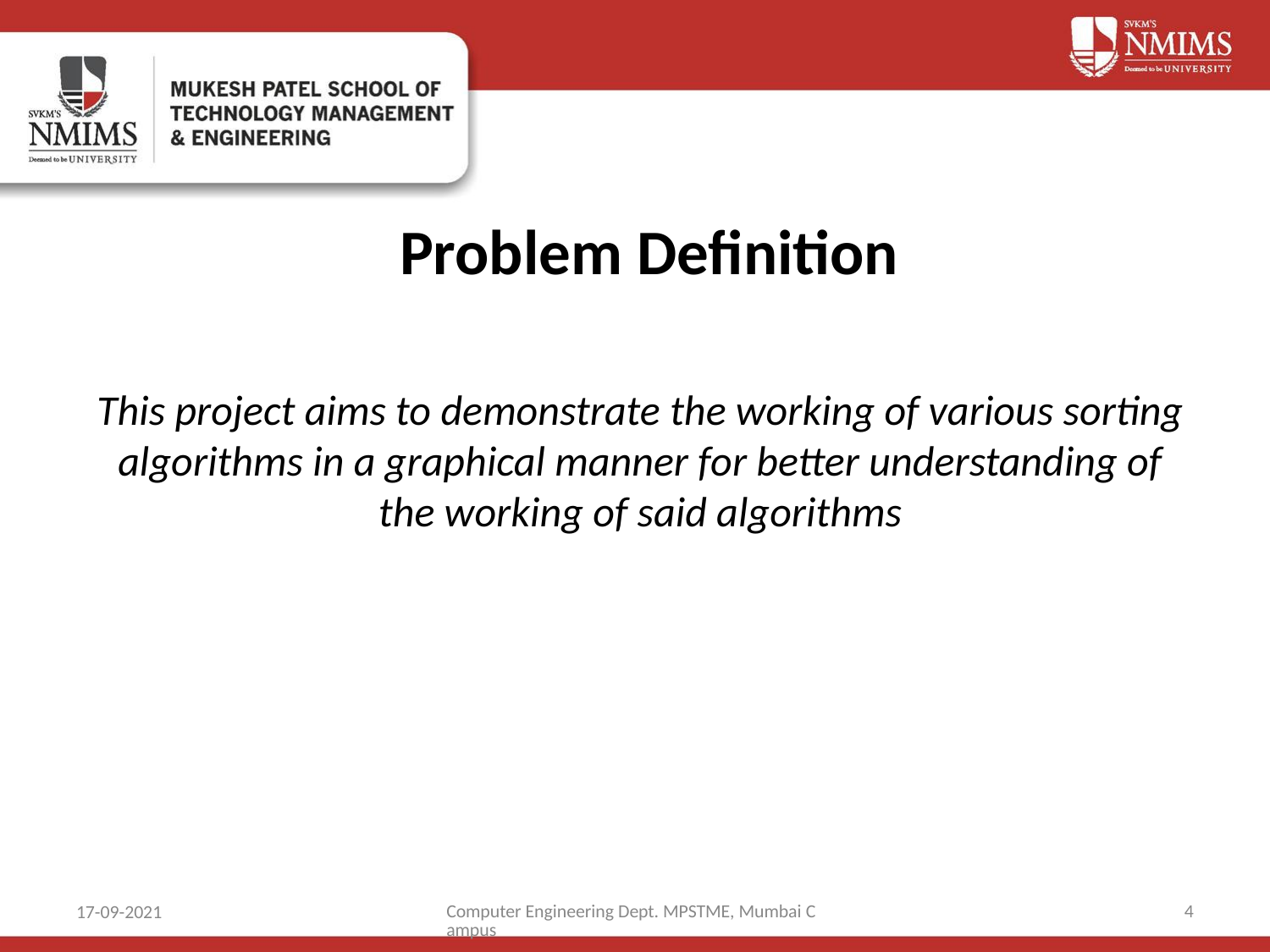

# Problem Definition
This project aims to demonstrate the working of various sorting algorithms in a graphical manner for better understanding of the working of said algorithms
Computer Engineering Dept. MPSTME, Mumbai Campus
4
17-09-2021